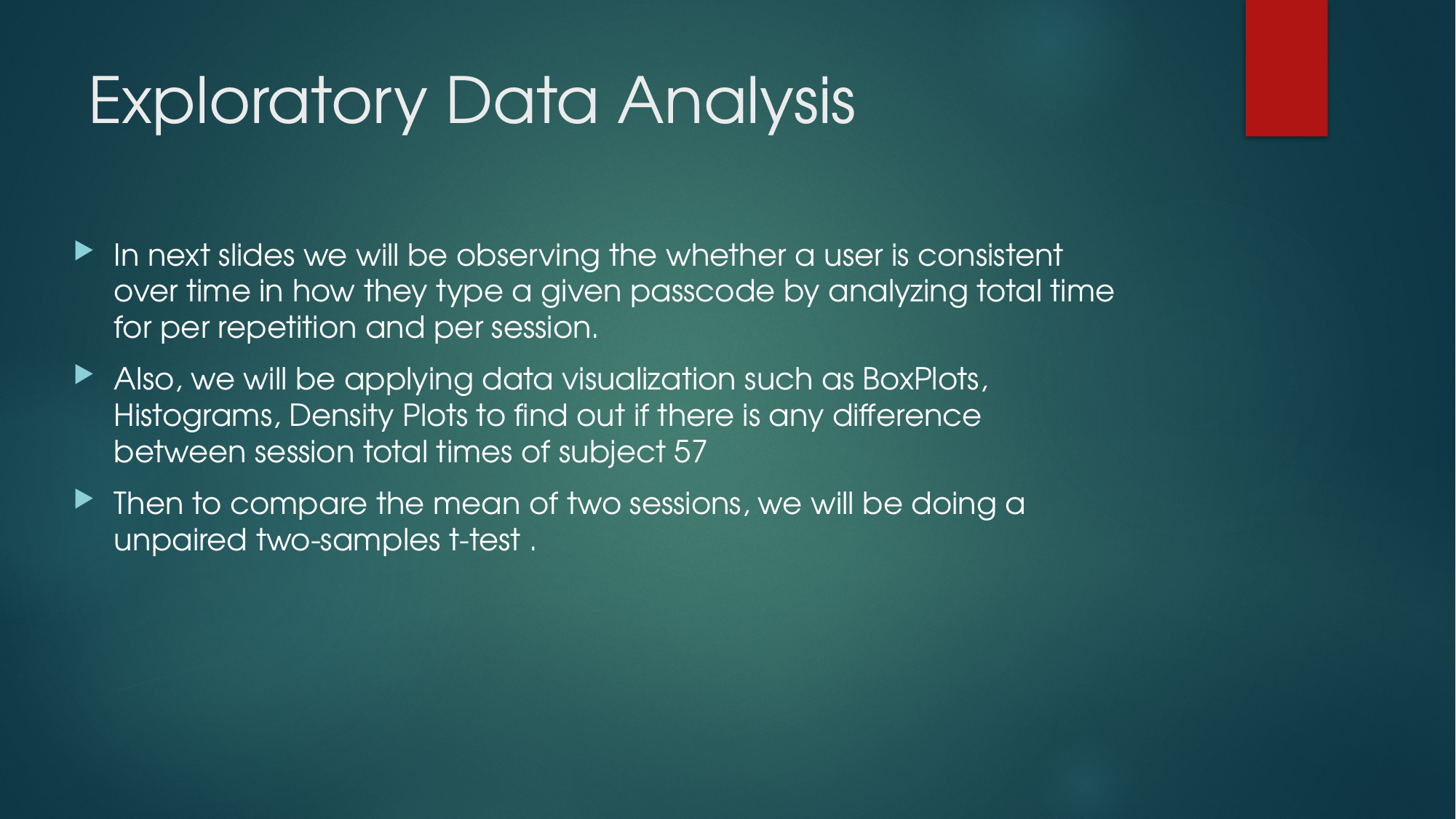

# Exploratory Data Analysis
In next slides we will be observing the whether a user is consistent over time in how they type a given passcode by analyzing total time for per repetition and per session.
Also, we will be applying data visualization such as BoxPlots, Histograms, Density Plots to find out if there is any difference between session total times of subject 57
Then to compare the mean of two sessions, we will be doing a unpaired two-samples t-test .